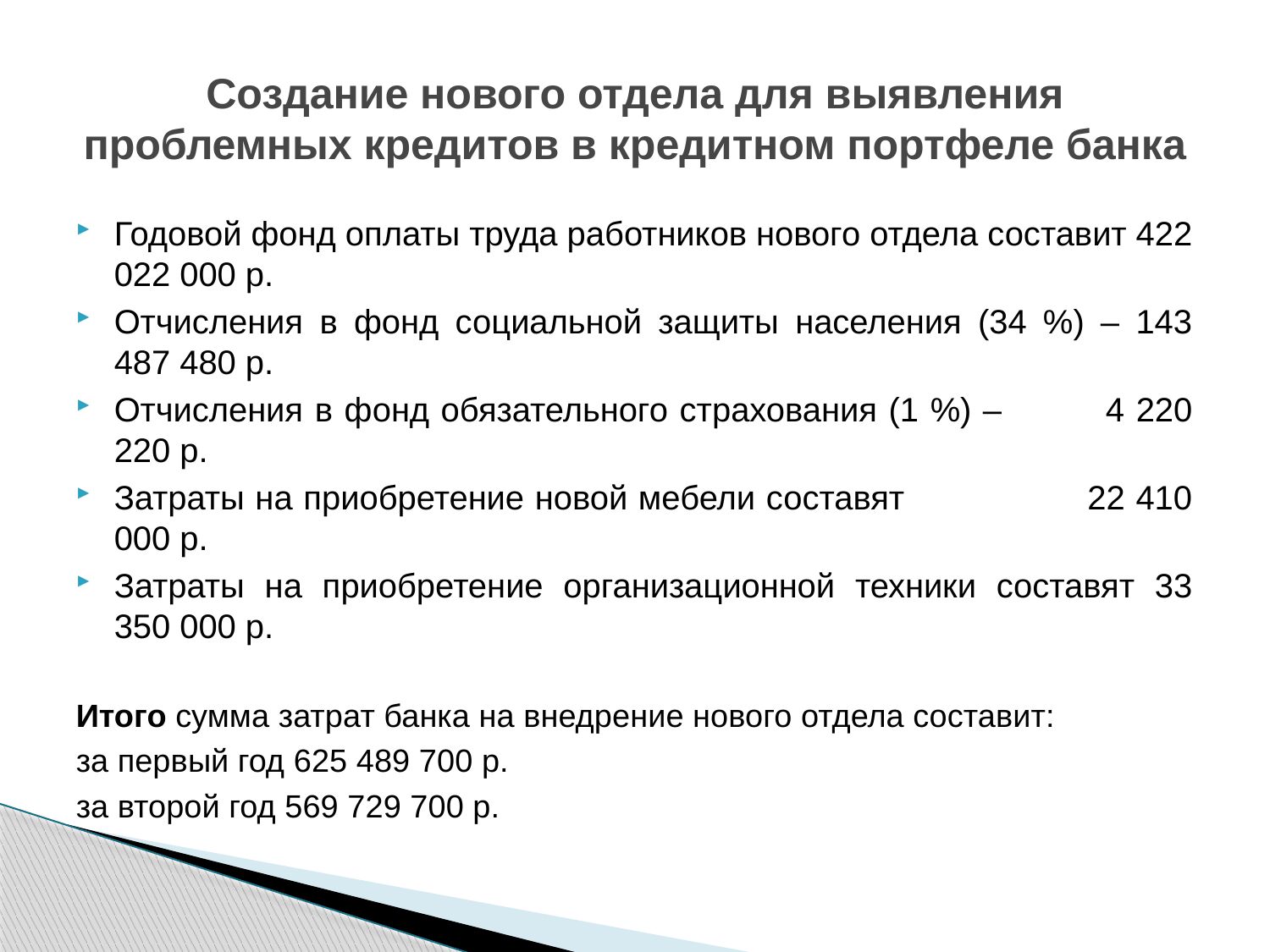

# Создание нового отдела для выявления проблемных кредитов в кредитном портфеле банка
Годовой фонд оплаты труда работников нового отдела составит 422 022 000 р.
Отчисления в фонд социальной защиты населения (34 %) – 143 487 480 р.
Отчисления в фонд обязательного страхования (1 %) –         4 220 220 р.
Затраты на приобретение новой мебели составят                 22 410 000 р.
Затраты на приобретение организационной техники составят 33 350 000 р.

Итого сумма затрат банка на внедрение нового отдела составит:
за первый год 625 489 700 р.
за второй год 569 729 700 р.